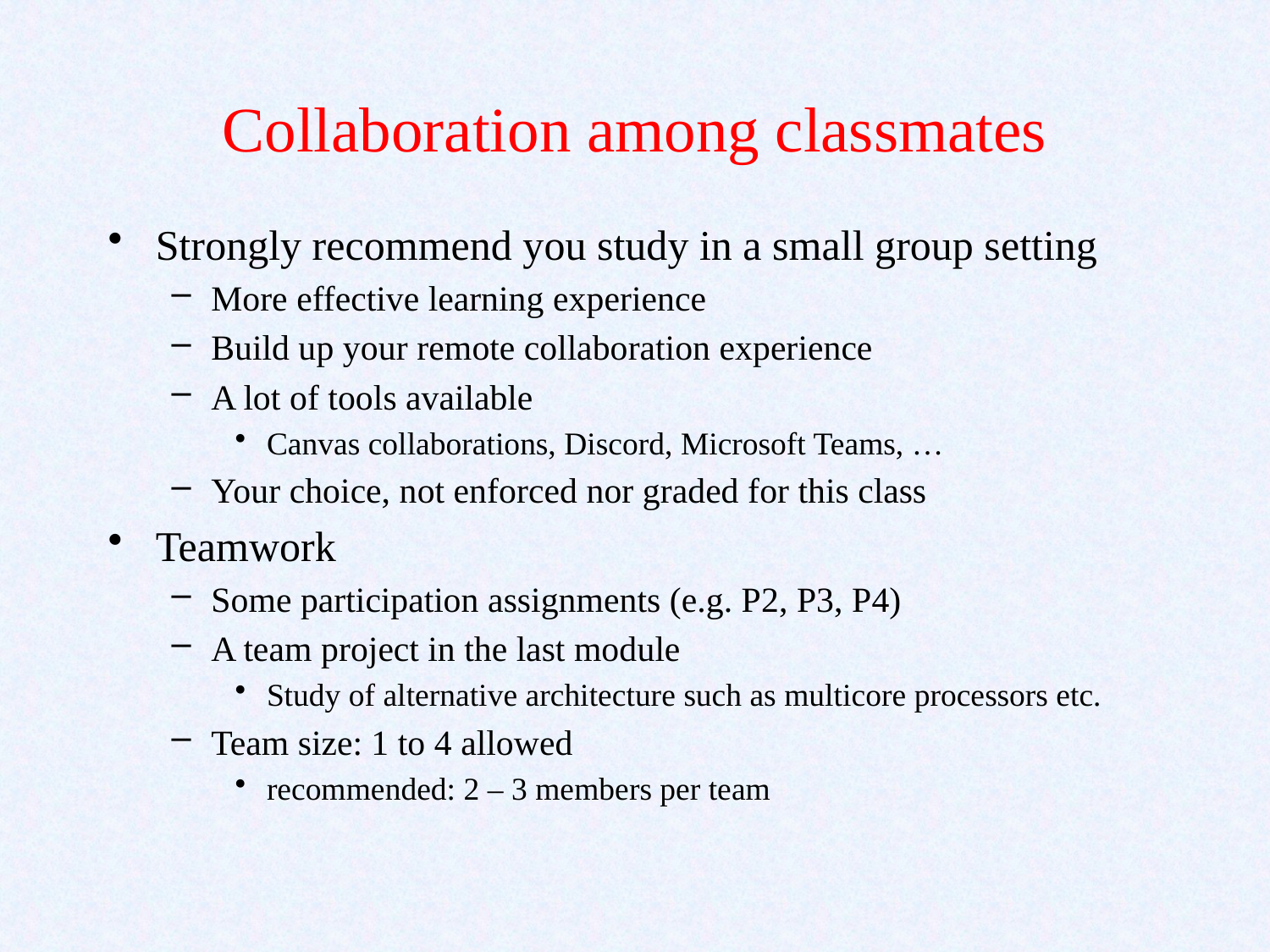

# Collaboration among classmates
Strongly recommend you study in a small group setting
More effective learning experience
Build up your remote collaboration experience
A lot of tools available
Canvas collaborations, Discord, Microsoft Teams, …
Your choice, not enforced nor graded for this class
Teamwork
Some participation assignments (e.g. P2, P3, P4)
A team project in the last module
Study of alternative architecture such as multicore processors etc.
Team size: 1 to 4 allowed
recommended: 2 – 3 members per team